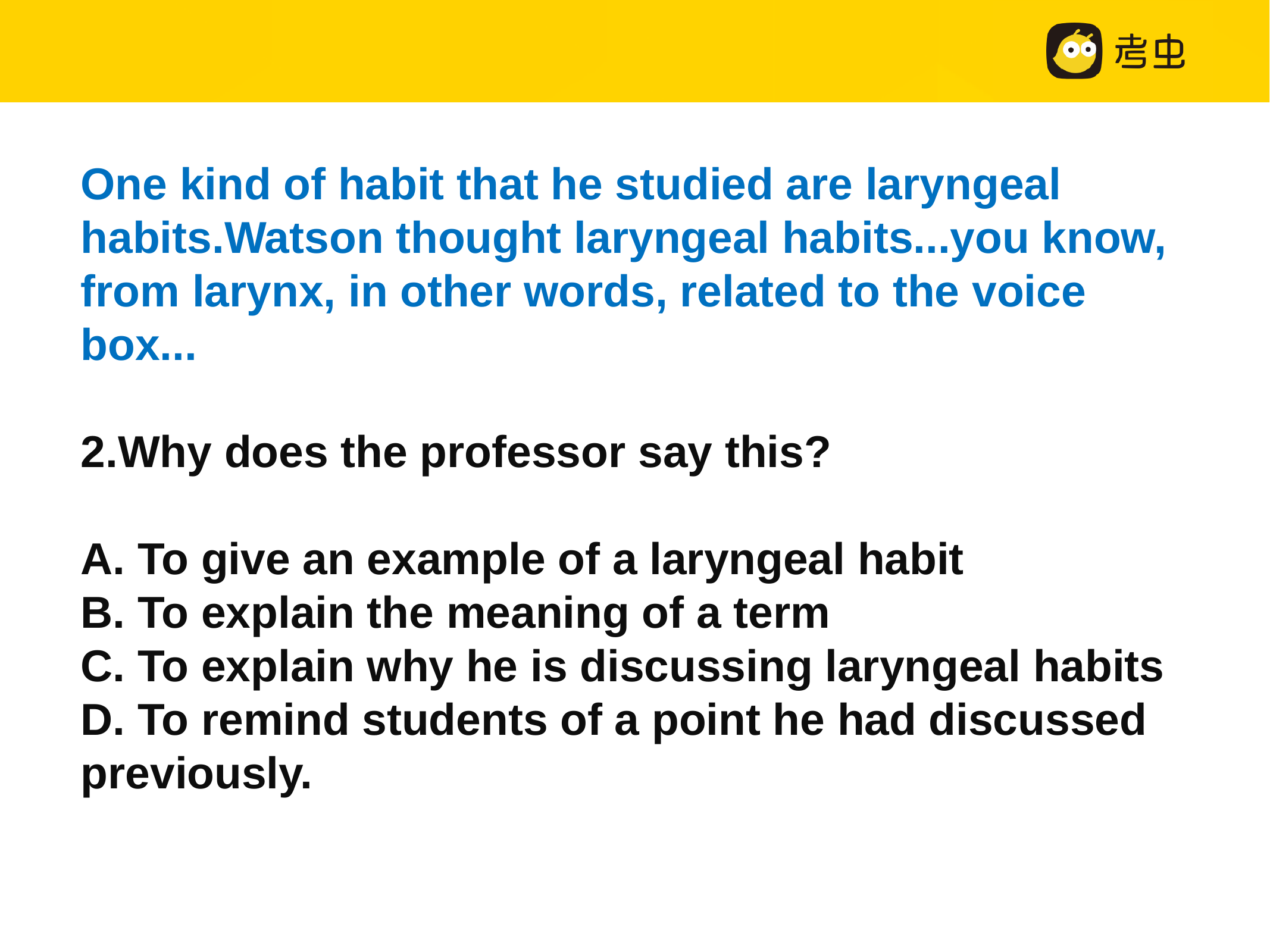

One kind of habit that he studied are laryngeal habits.Watson thought laryngeal habits...you know, from larynx, in other words, related to the voice box...

2.Why does the professor say this?

A. To give an example of a laryngeal habit
B. To explain the meaning of a term
C. To explain why he is discussing laryngeal habits
D. To remind students of a point he had discussed previously.